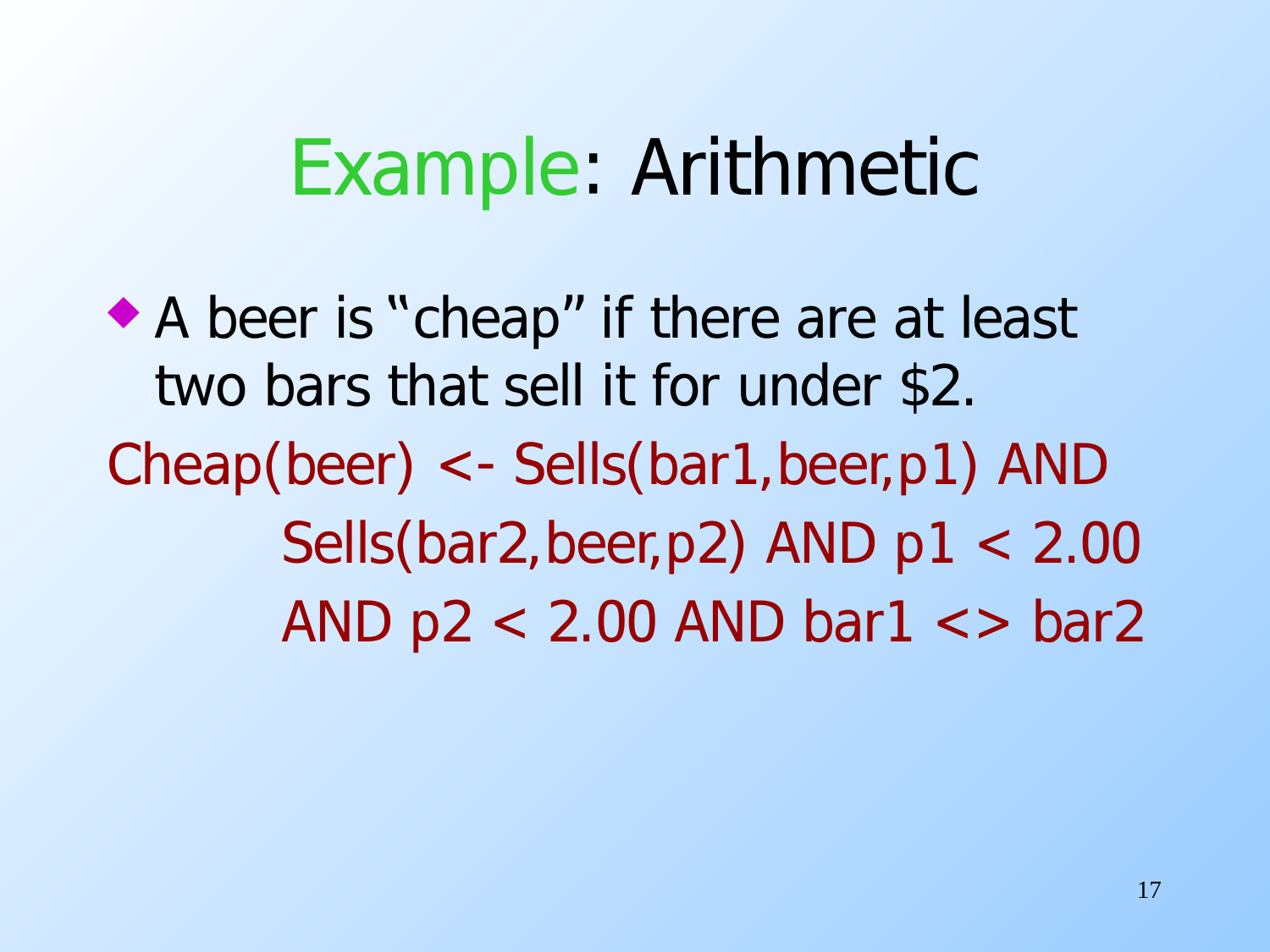

# Example: Arithmetic
A beer is “cheap” if there are at least two bars that sell it for under $2.
Cheap(beer) <- Sells(bar1,beer,p1) AND
		Sells(bar2,beer,p2) AND p1 < 2.00
		AND p2 < 2.00 AND bar1 <> bar2
17